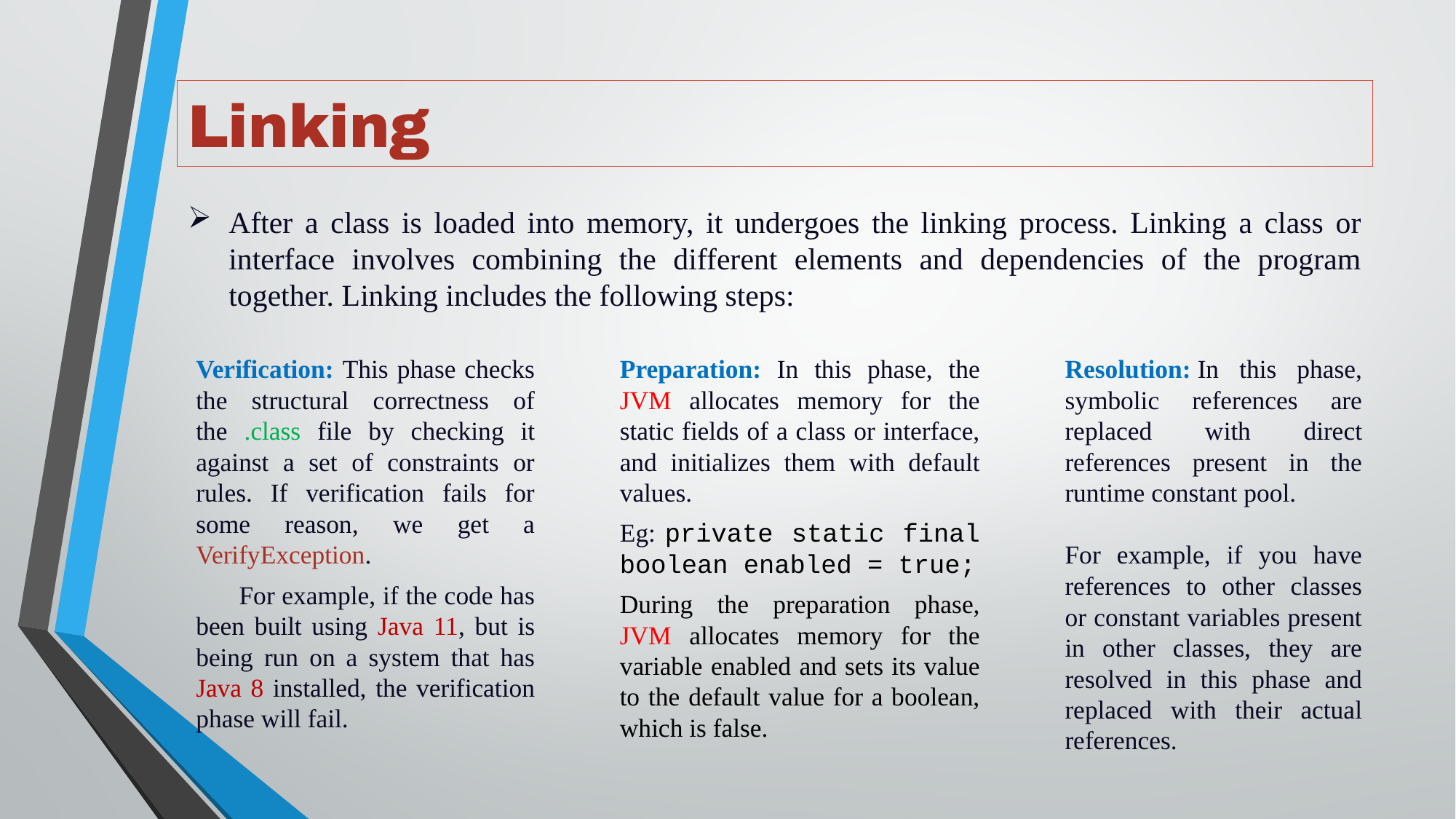

# Linking
After a class is loaded into memory, it undergoes the linking process. Linking a class or interface involves combining the different elements and dependencies of the program together. Linking includes the following steps:
Preparation: In this phase, the JVM allocates memory for the static fields of a class or interface, and initializes them with default values.
Eg: private static final boolean enabled = true;
During the preparation phase, JVM allocates memory for the variable enabled and sets its value to the default value for a boolean, which is false.
Resolution: In this phase, symbolic references are replaced with direct references present in the runtime constant pool.

For example, if you have references to other classes or constant variables present in other classes, they are resolved in this phase and replaced with their actual references.
Verification: This phase checks the structural correctness of the .class file by checking it against a set of constraints or rules. If verification fails for some reason, we get a VerifyException.
      For example, if the code has been built using Java 11, but is being run on a system that has Java 8 installed, the verification phase will fail.